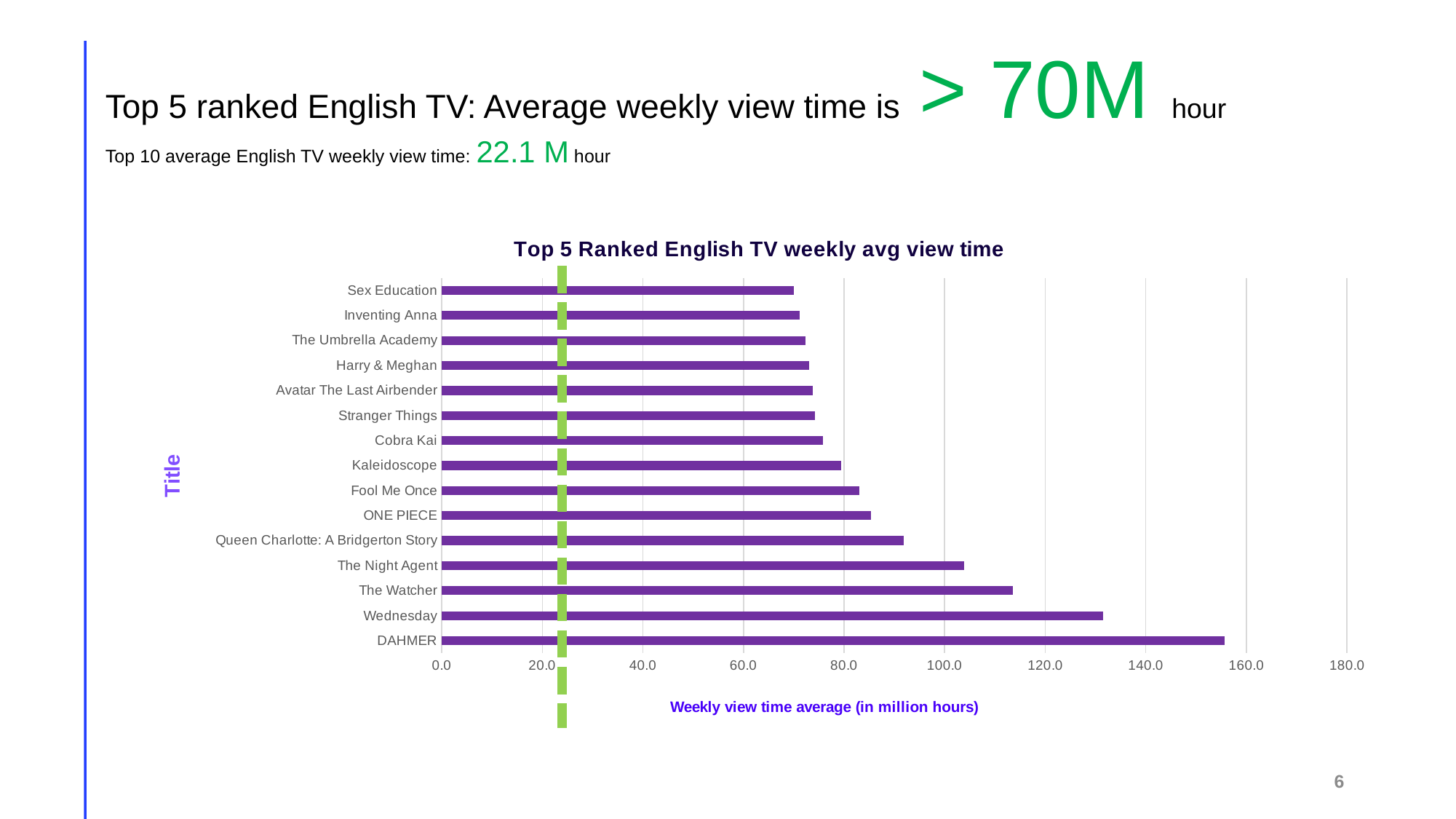

# Top 5 ranked English TV: Average weekly view time is  > 70M hour Top 10 average English TV weekly view time: 22.1 M hour

### Chart: Top 5 Ranked English TV weekly avg view time

| Category |  |
|---|---|
| DAHMER | 155.70333333333335 |
| Wednesday | 131.57923076923078 |
| The Watcher | 113.58666666666666 |
| The Night Agent | 103.83285714285714 |
| Queen Charlotte: A Bridgerton Story | 91.892 |
| ONE PIECE | 85.34 |
| Fool Me Once | 83.0142857142857 |
| Kaleidoscope | 79.445 |
| Cobra Kai | 75.75714285714287 |
| Stranger Things | 74.2863888888889 |
| Avatar The Last Airbender | 73.76666666666667 |
| Harry & Meghan | 73.0 |
| The Umbrella Academy | 72.29750000000001 |
| Inventing Anna | 71.20777777777779 |
| Sex Education | 70.05 |
6